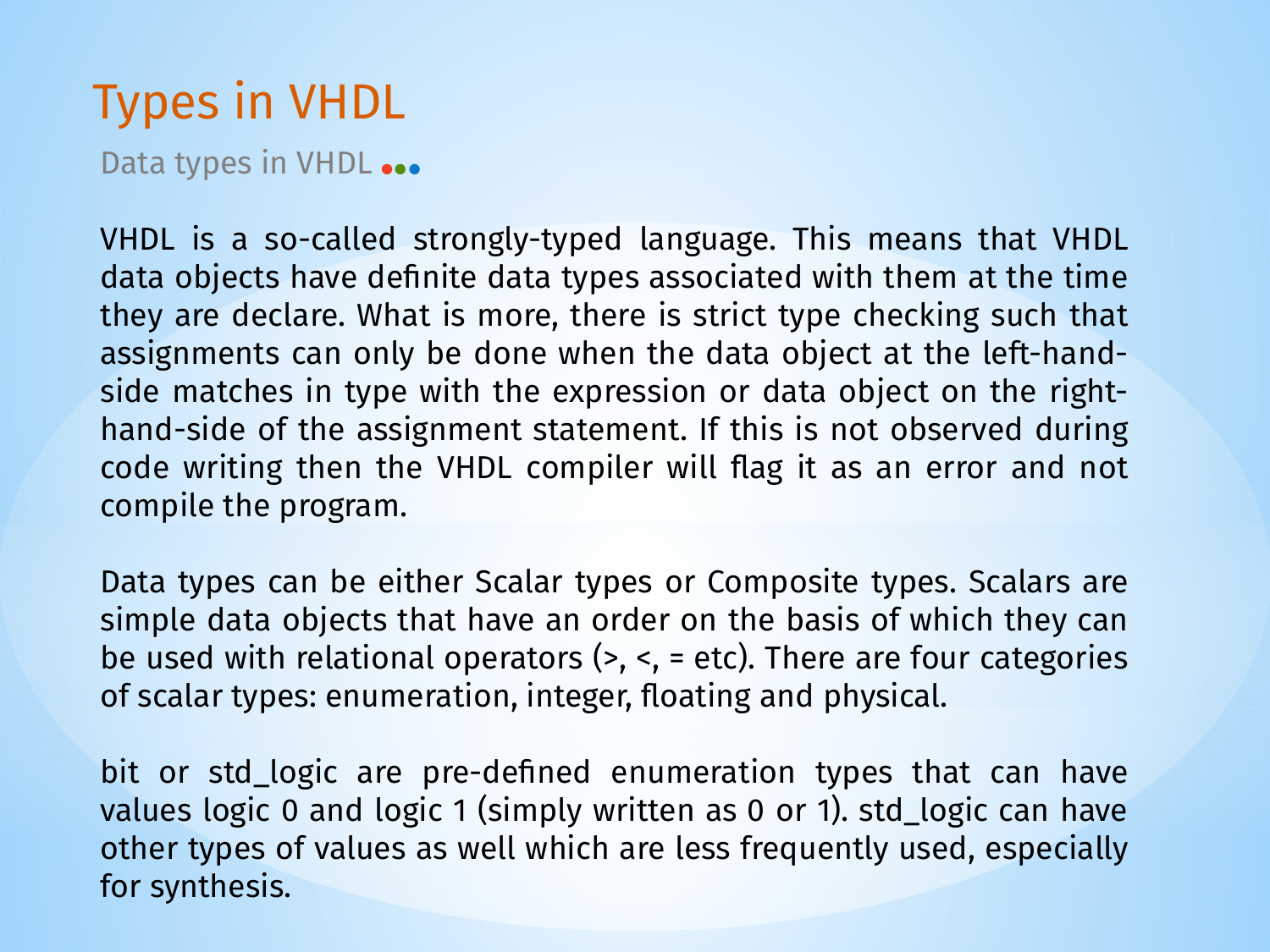

Types in VHDL
Data types in VHDL

VHDL is a so-called strongly-typed language. This means that VHDL data objects have definite data types associated with them at the time they are declare. What is more, there is strict type checking such that assignments can only be done when the data object at the left-hand- side matches in type with the expression or data object on the right- hand-side of the assignment statement. If this is not observed during code writing then the VHDL compiler will flag it as an error and not compile the program.

Data types can be either Scalar types or Composite types. Scalars are simple data objects that have an order on the basis of which they can be used with relational operators (>, <, = etc). There are four categories of scalar types: enumeration, integer, floating and physical.

bit or std_logic are pre-defined enumeration types that can have values logic 0 and logic 1 (simply written as 0 or 1). std_logic can have other types of values as well which are less frequently used, especially for synthesis.